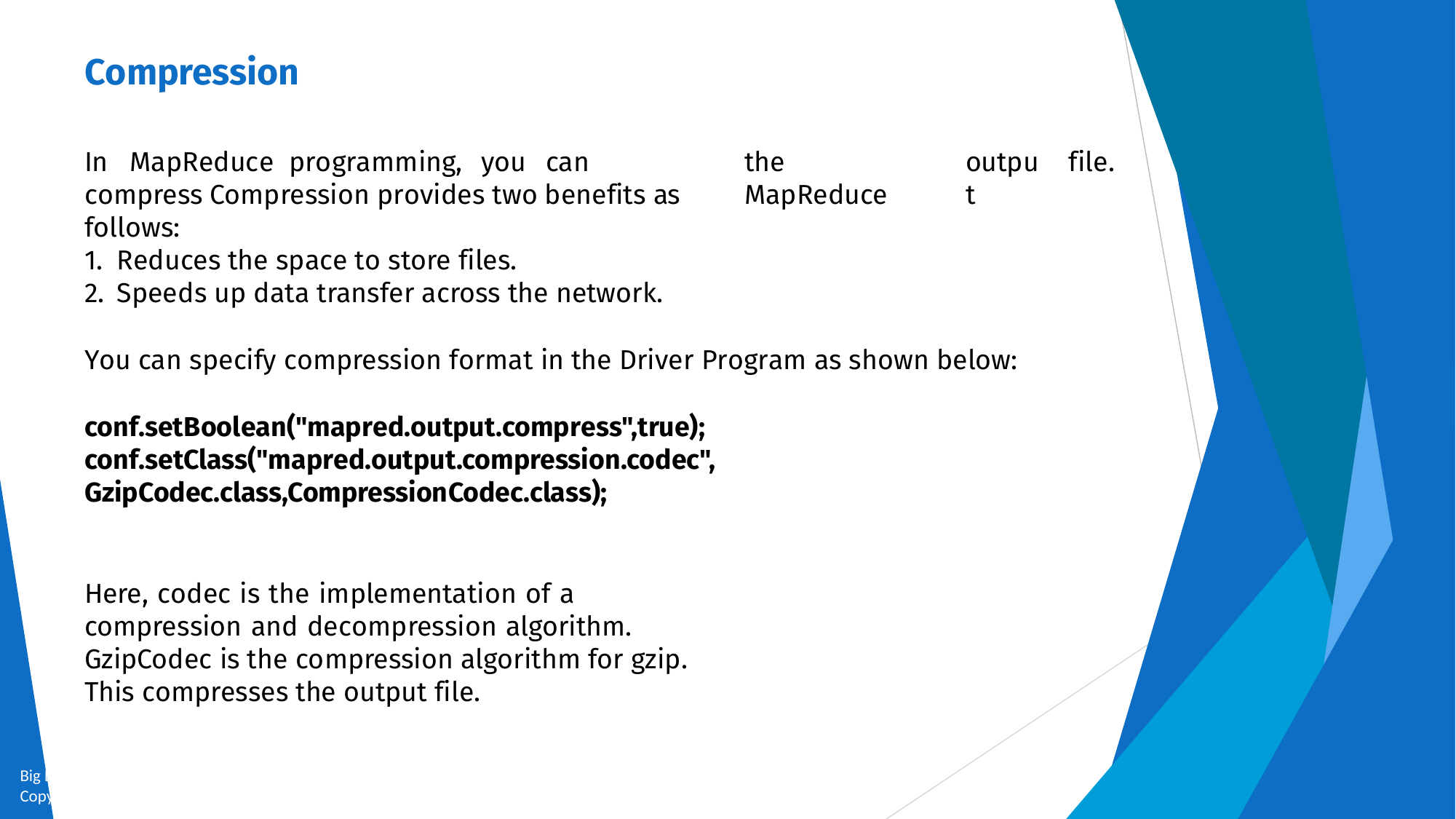

# Compression
In	MapReduce	programming,	you	can	compress Compression provides two benefits as follows:
the	MapReduce
output
file.
Reduces the space to store files.
Speeds up data transfer across the network.

You can specify compression format in the Driver Program as shown below:

conf.setBoolean("mapred.output.compress",true); conf.setClass("mapred.output.compression.codec", GzipCodec.class,CompressionCodec.class);

Here, codec is the implementation of a compression and decompression algorithm.
GzipCodec is the compression algorithm for gzip. This compresses the output file.
Big Data and Analytics by Seema Acharya and Subhashini Chellappan
Copyright 2015, WILEY INDIA PVT. LTD.